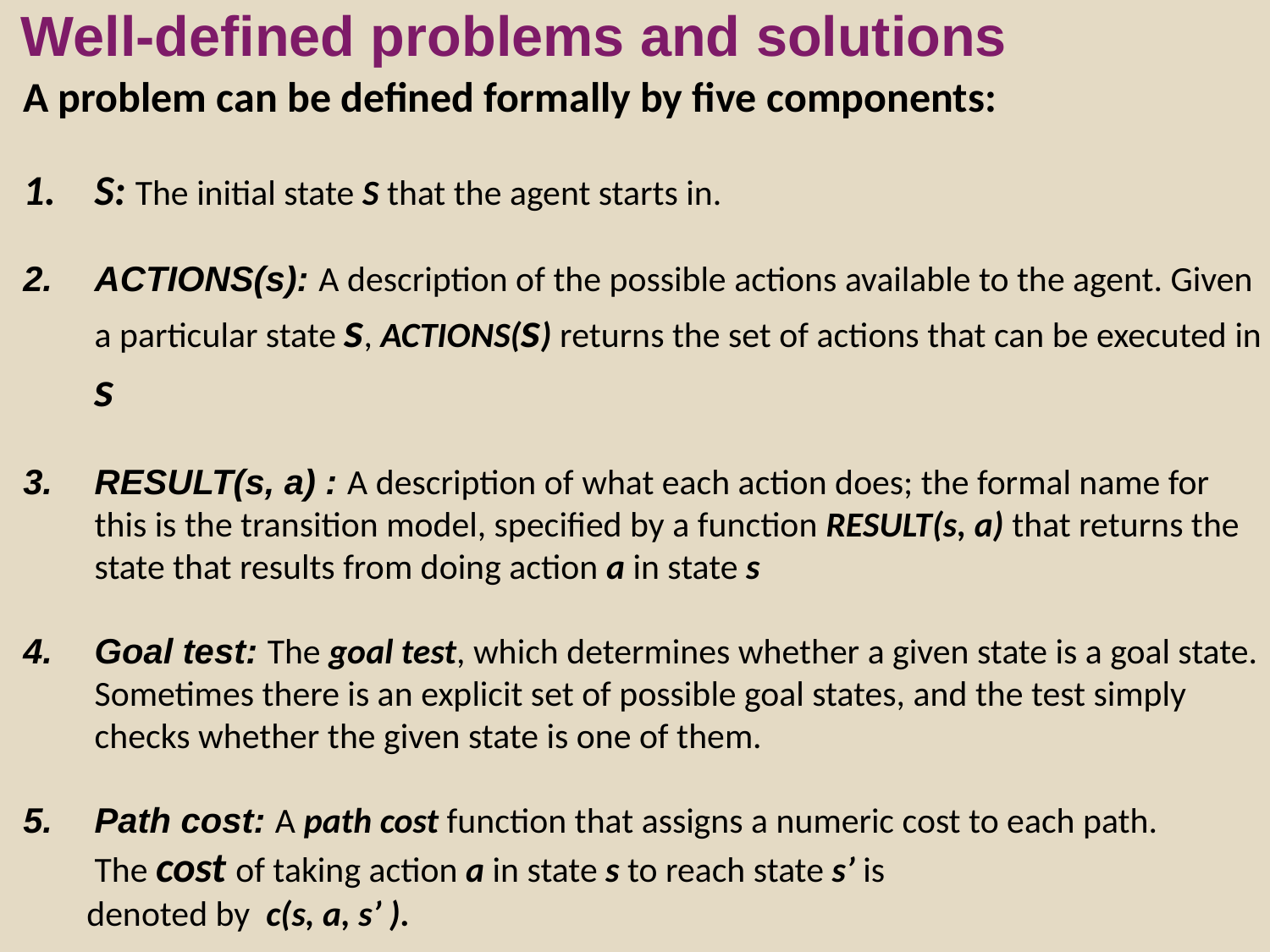

Well-defined problems and solutions
A problem can be defined formally by five components:

S: The initial state S that the agent starts in.

ACTIONS(s): A description of the possible actions available to the agent. Given a particular state s, ACTIONS(s) returns the set of actions that can be executed in s

RESULT(s, a) : A description of what each action does; the formal name for this is the transition model, specified by a function RESULT(s, a) that returns the state that results from doing action a in state s

Goal test: The goal test, which determines whether a given state is a goal state. Sometimes there is an explicit set of possible goal states, and the test simply checks whether the given state is one of them.

Path cost: A path cost function that assigns a numeric cost to each path.
 The cost of taking action a in state s to reach state s’ is
denoted by  c(s, a, s’ ).